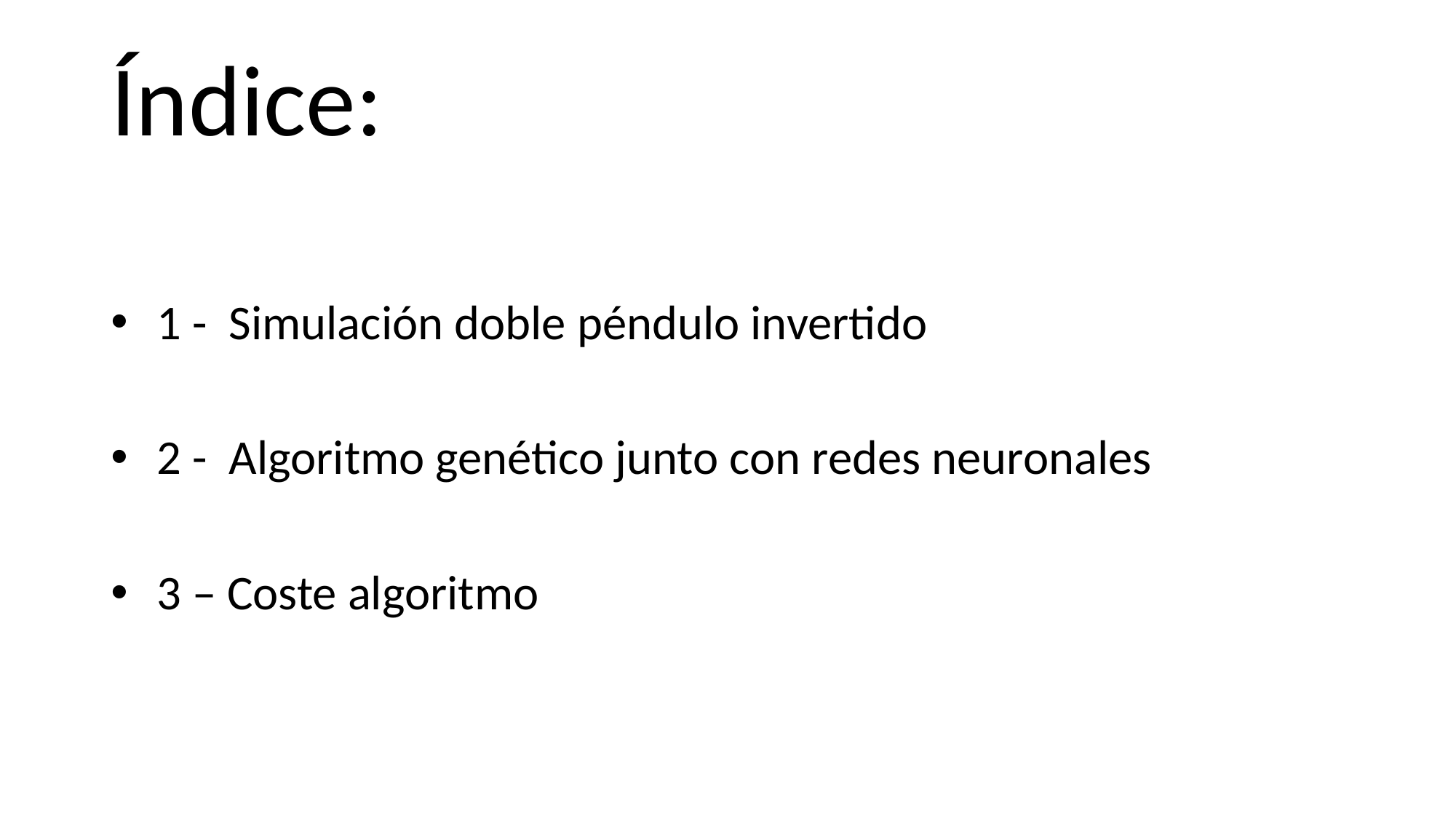

# Índice:
1 -  Simulación doble péndulo invertido

2 -  Algoritmo genético junto con redes neuronales

3 – Coste algoritmo